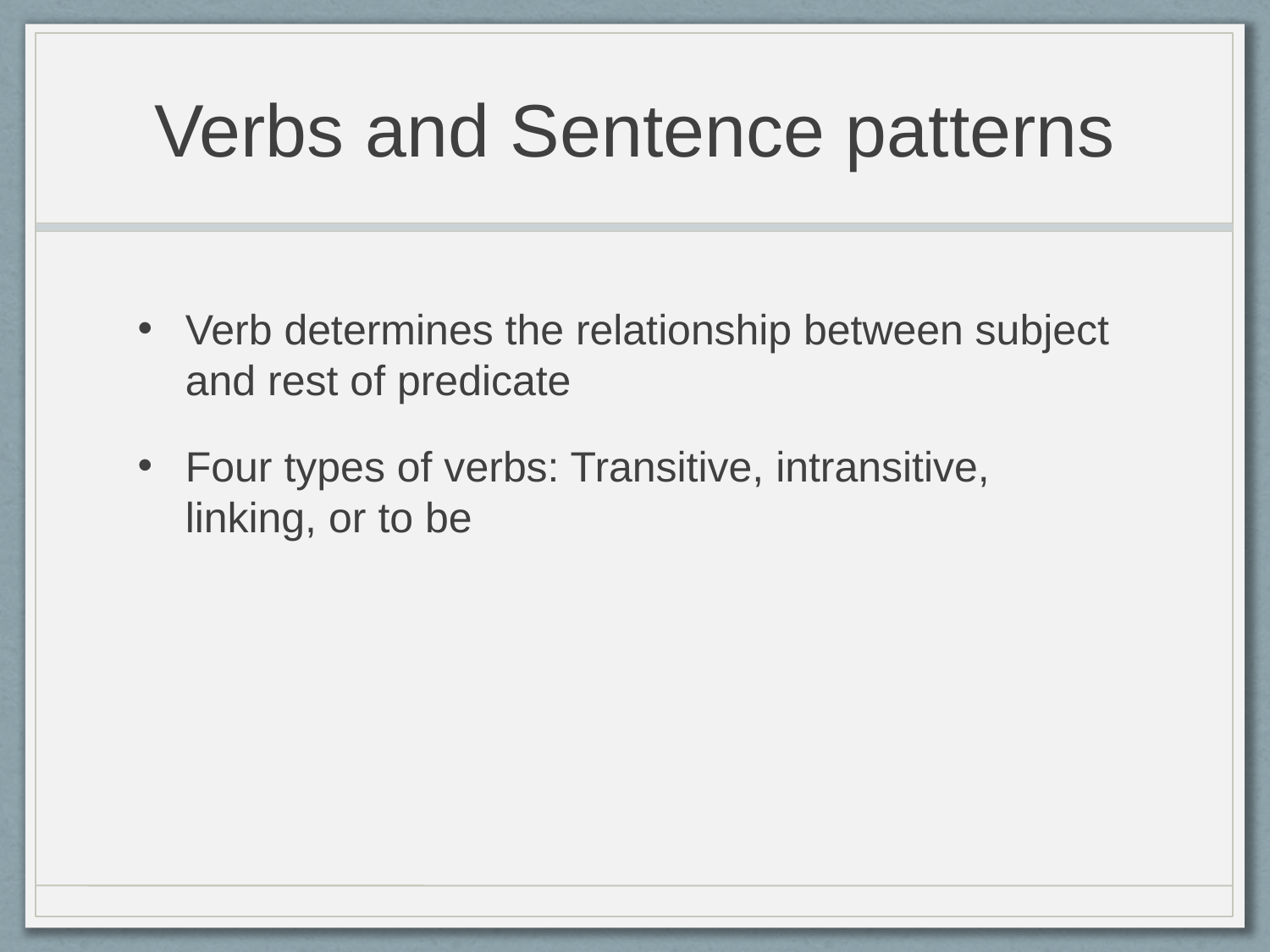

# Verbs and Sentence patterns
Verb determines the relationship between subject and rest of predicate
Four types of verbs: Transitive, intransitive, linking, or to be